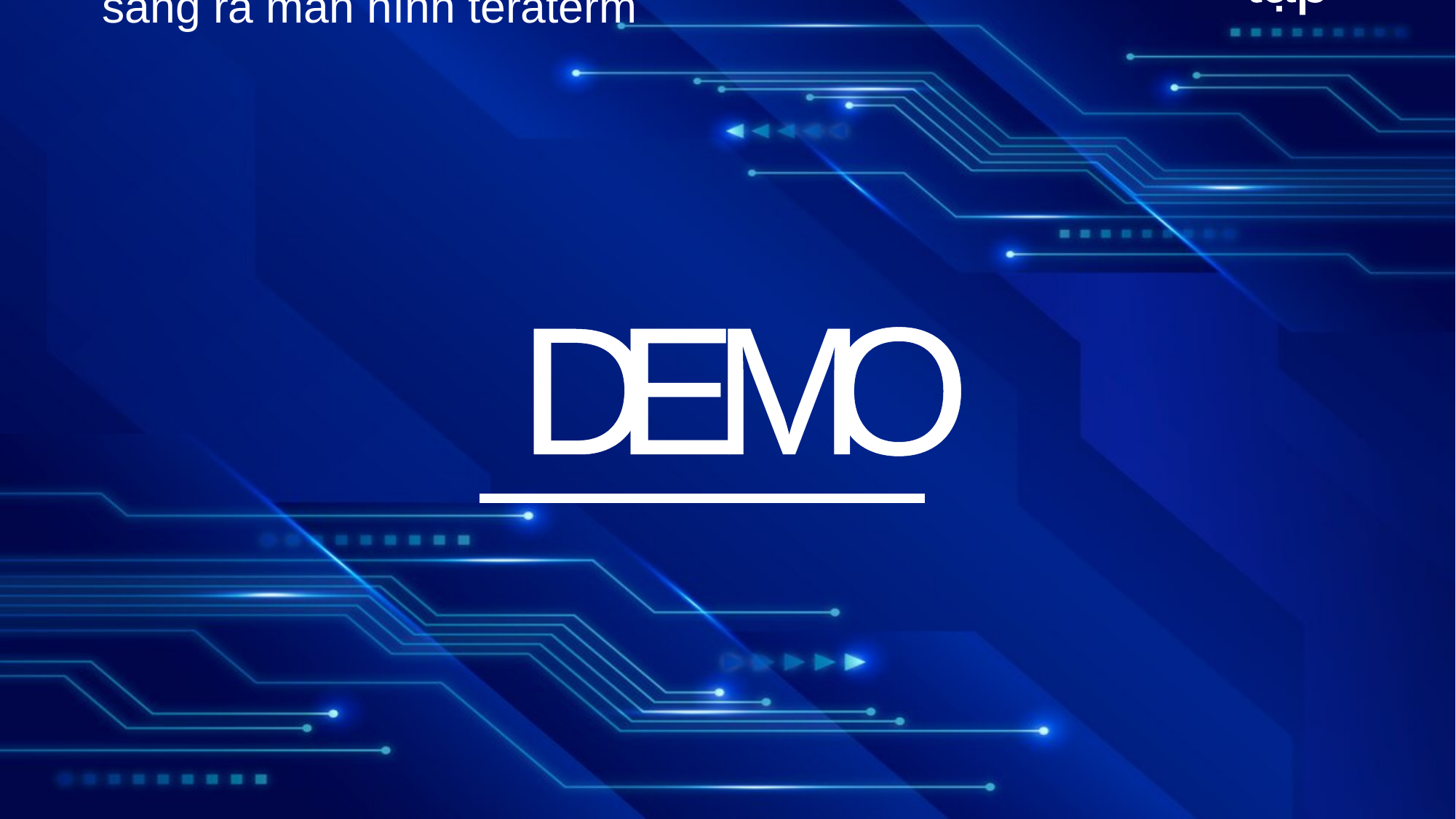

Các bóng đèn lần bật tắt theo thứ tự, hãy hiển thị thông tin đèn nào đang sáng ra màn hình teraterm
Bài tập
D
E
M
O